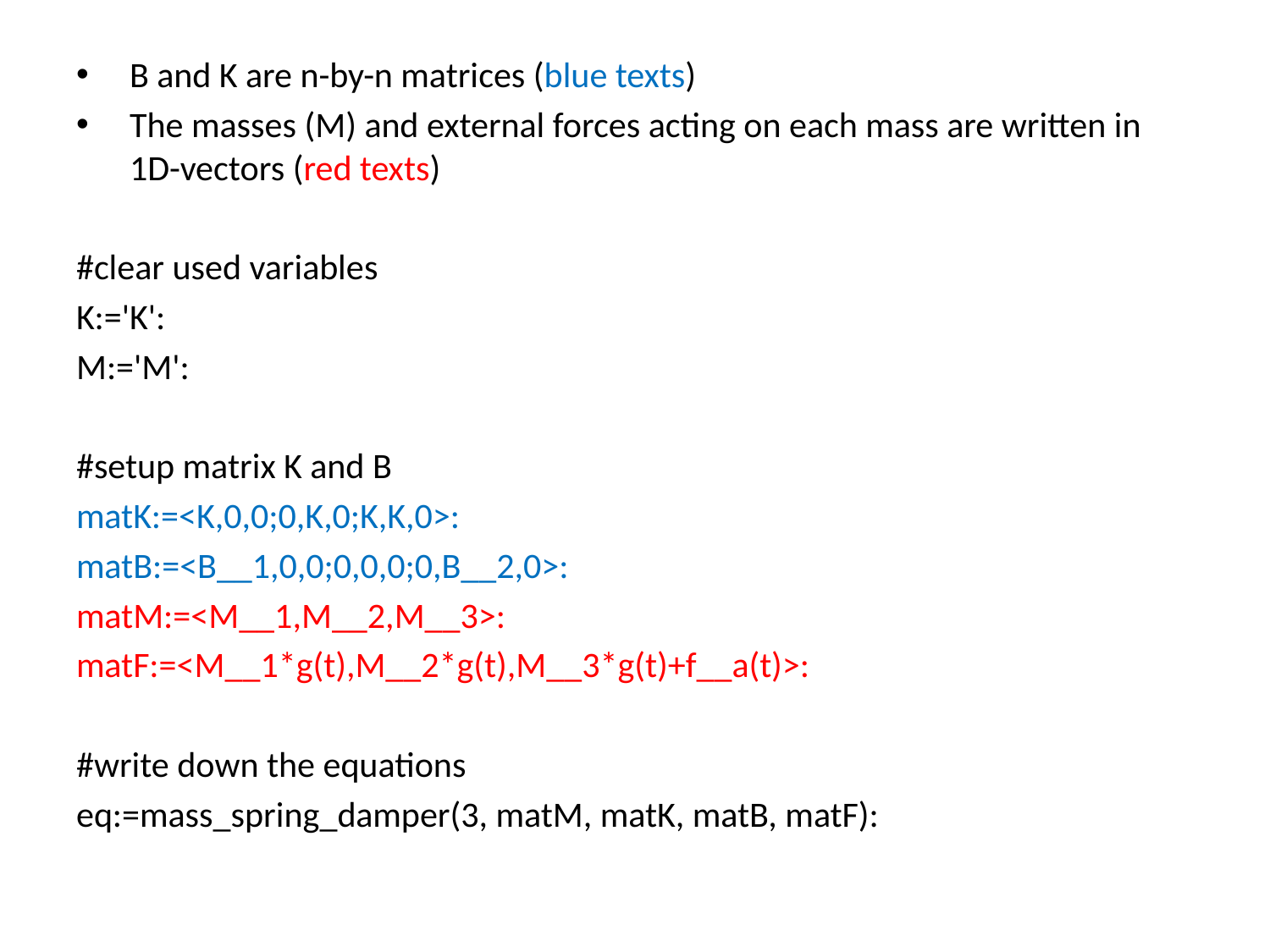

# B and K are n-by-n matrices (blue texts)
The masses (M) and external forces acting on each mass are written in 1D-vectors (red texts)

#clear used variables
K:='K':
M:='M':

#setup matrix K and B
matK:=<K,0,0;0,K,0;K,K,0>:
matB:=<B__1,0,0;0,0,0;0,B__2,0>:
matM:=<M__1,M__2,M__3>:
matF:=<M__1*g(t),M__2*g(t),M__3*g(t)+f__a(t)>:

#write down the equations
eq:=mass_spring_damper(3, matM, matK, matB, matF):